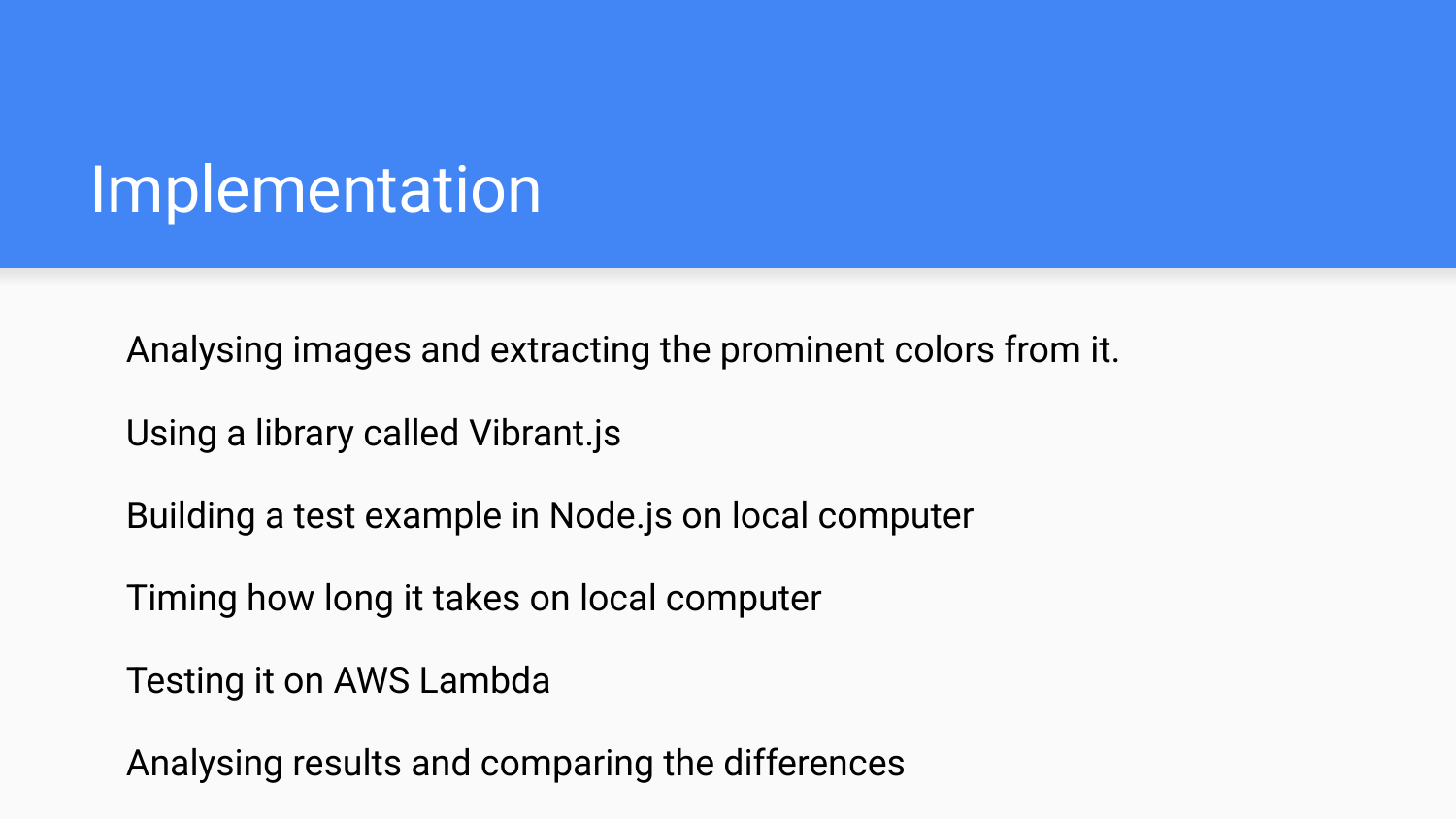

# Implementation
Analysing images and extracting the prominent colors from it.
Using a library called Vibrant.js
Building a test example in Node.js on local computer
Timing how long it takes on local computer
Testing it on AWS Lambda
Analysing results and comparing the differences
Writing a report